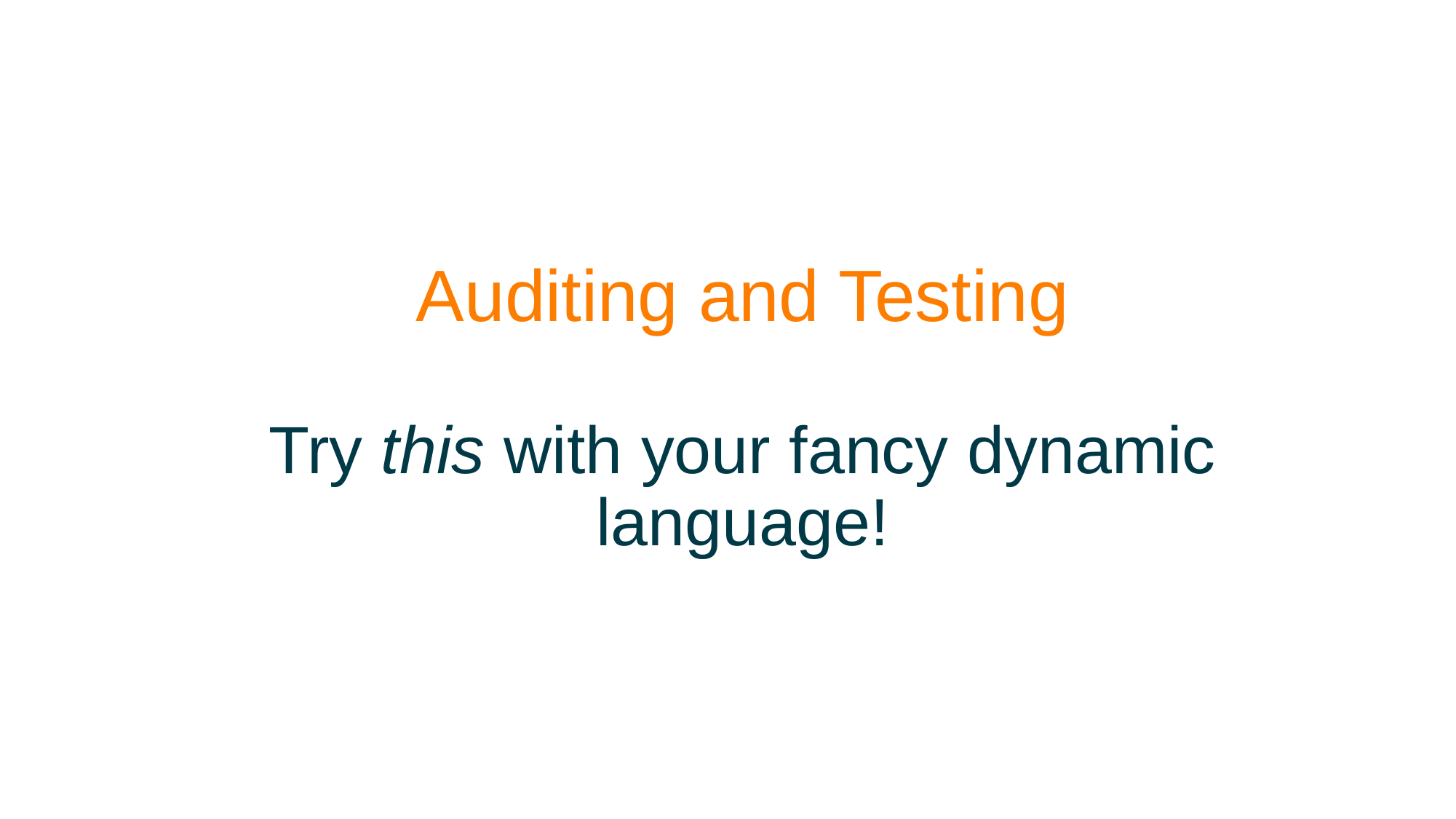

# Auditing and Testing Try this with your fancy dynamic language!